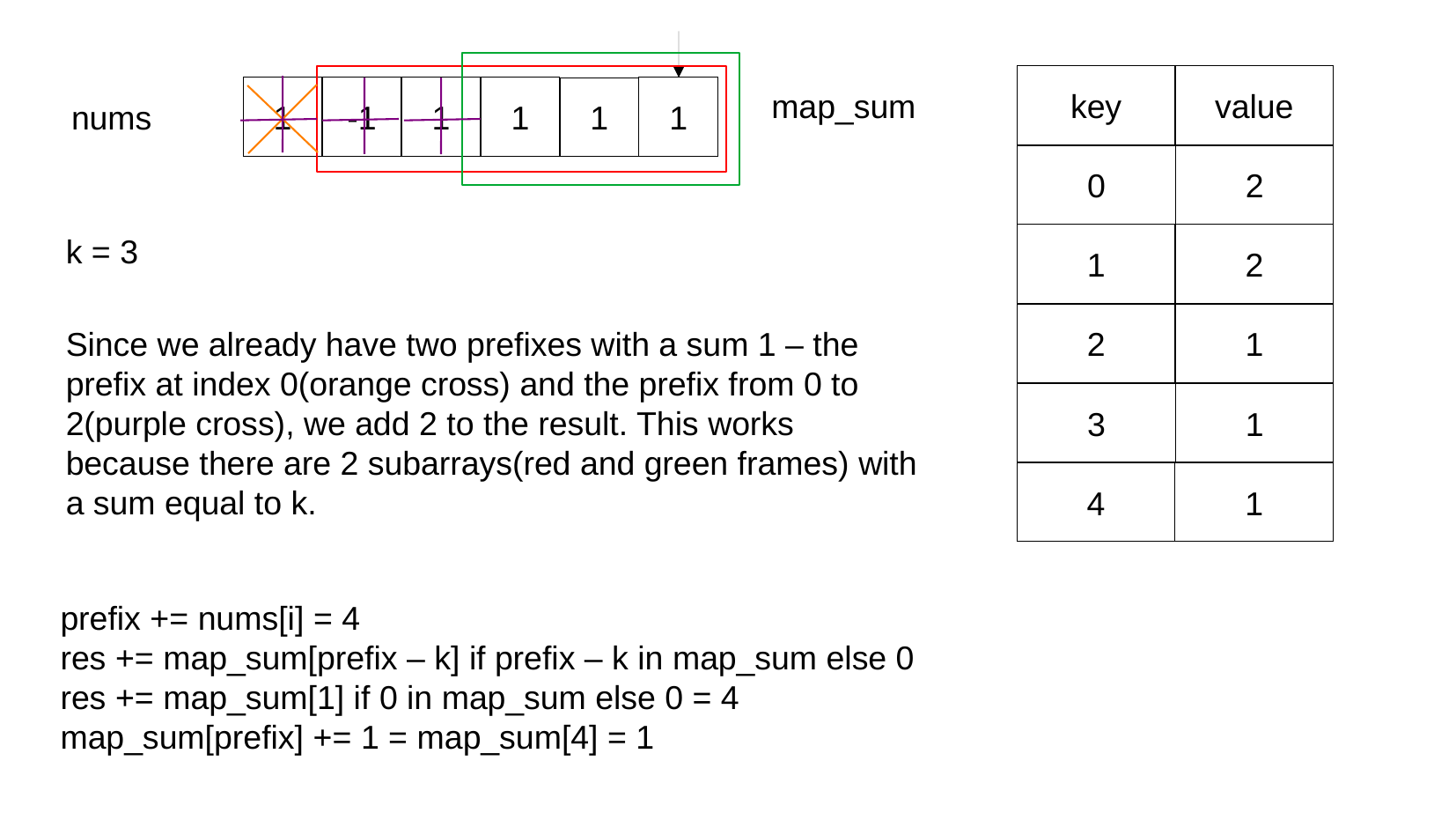

key
value

1
-1

1
1
1

1
map_sum

nums

0
2
1
2
k = 3
2
1
Since we already have two prefixes with a sum 1 – the prefix at index 0(orange cross) and the prefix from 0 to 2(purple cross), we add 2 to the result. This works because there are 2 subarrays(red and green frames) with a sum equal to k.
3
1
4
1
prefix += nums[i] = 4
res += map_sum[prefix – k] if prefix – k in map_sum else 0
res += map_sum[1] if 0 in map_sum else 0 = 4
map_sum[prefix] += 1 = map_sum[4] = 1